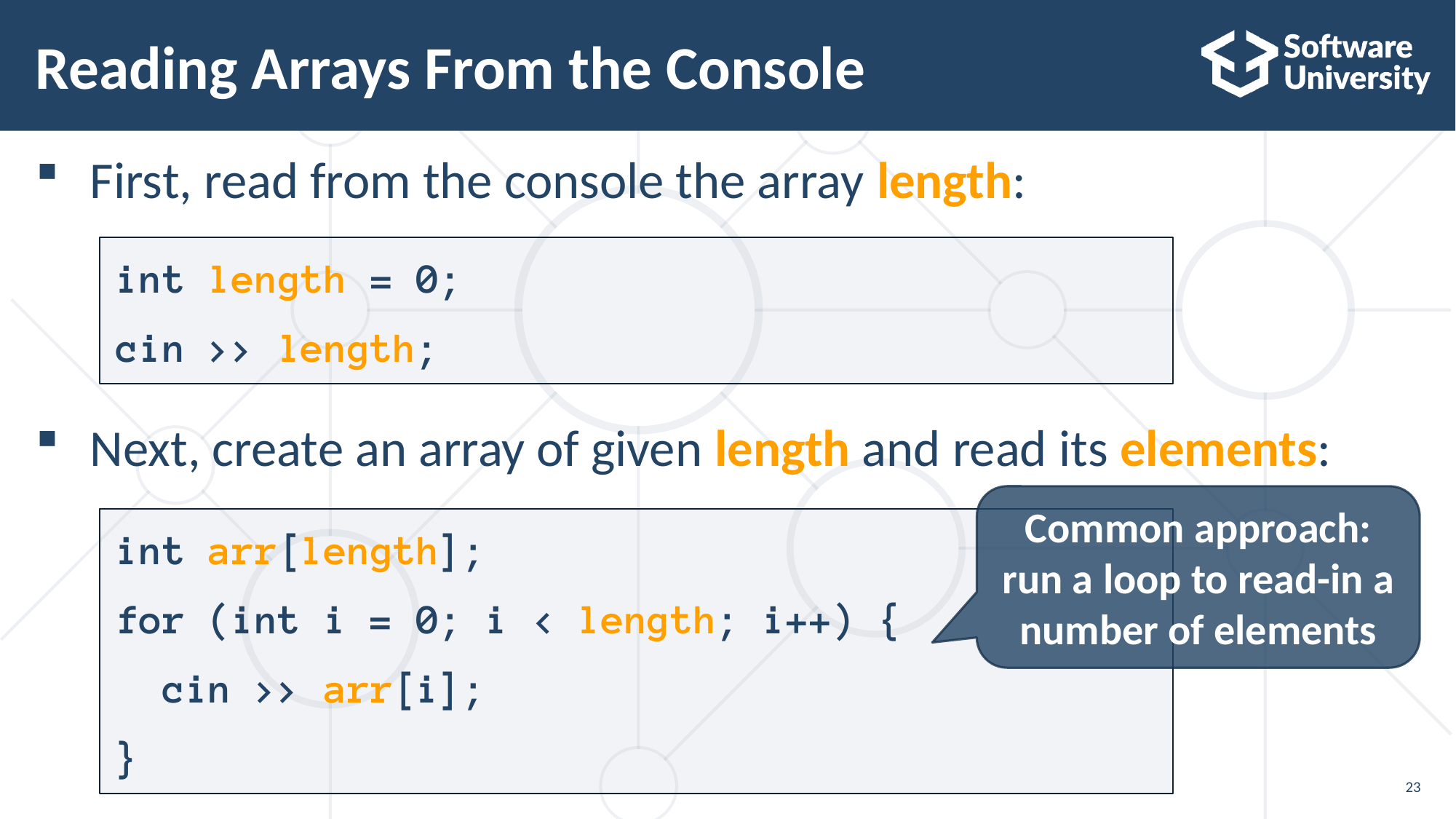

# Reading Arrays From the Console
First, read from the console the array length:

Next, create an array of given length and read its elements:
int length = 0;
cin >> length;
Common approach:
run a loop to read-in a number of elements
int arr[length];
for (int i = 0; i < length; i++) {
  cin >> arr[i];
}
23